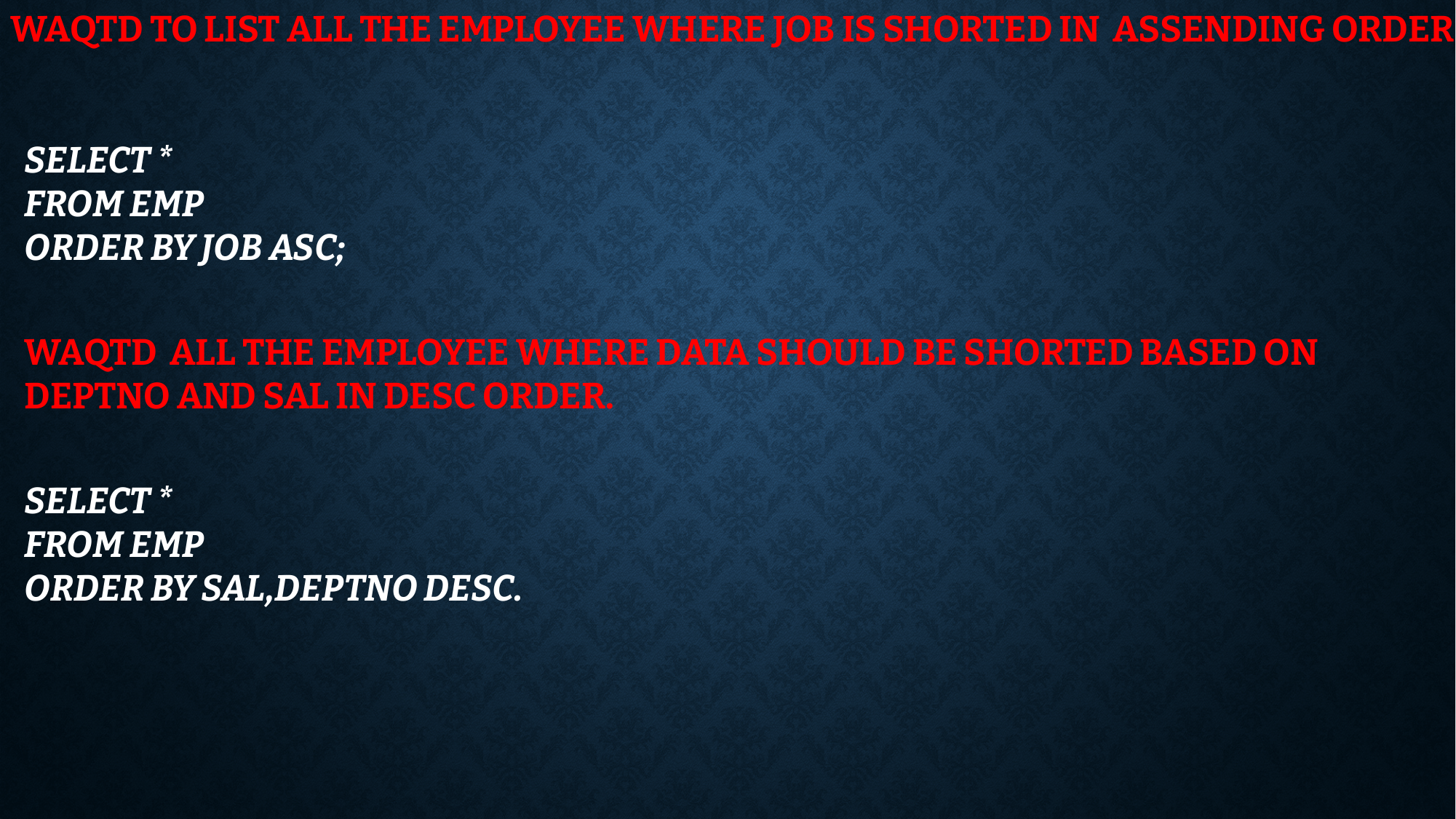

WAQTD TO LIST ALL THE EMPLOYEE WHERE JOB IS SHORTED IN  ASSENDING ORDER.
SELECT *
FROM EMP
ORDER BY JOB ASC;
WAQTD  ALL THE EMPLOYEE WHERE DATA SHOULD BE SHORTED BASED ON DEPTNO AND SAL IN DESC ORDER.
SELECT *
FROM EMP
ORDER BY SAL,DEPTNO DESC.